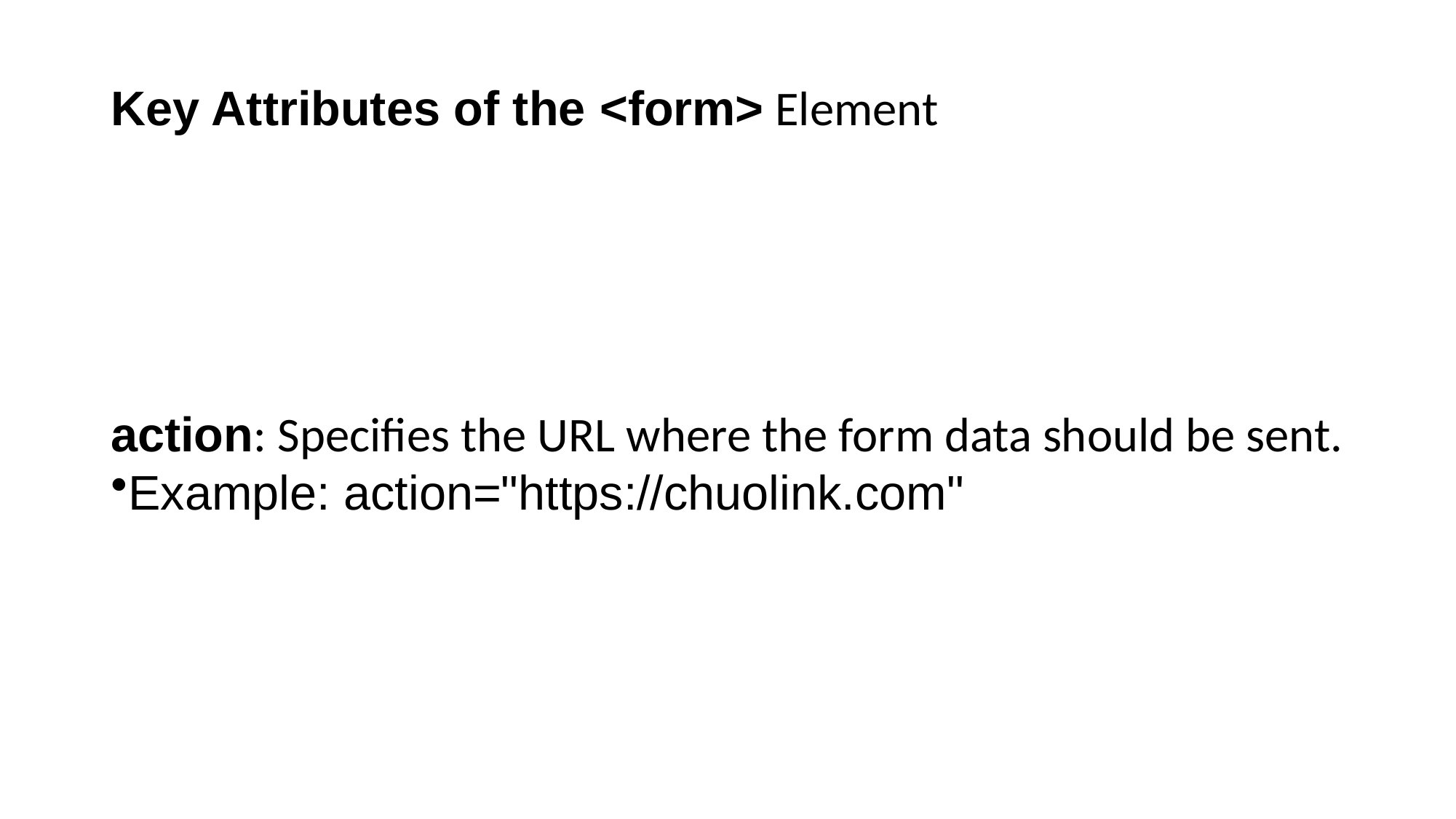

# Key Attributes of the <form> Element

action: Specifies the URL where the form data should be sent.
Example: action="https://chuolink.com"